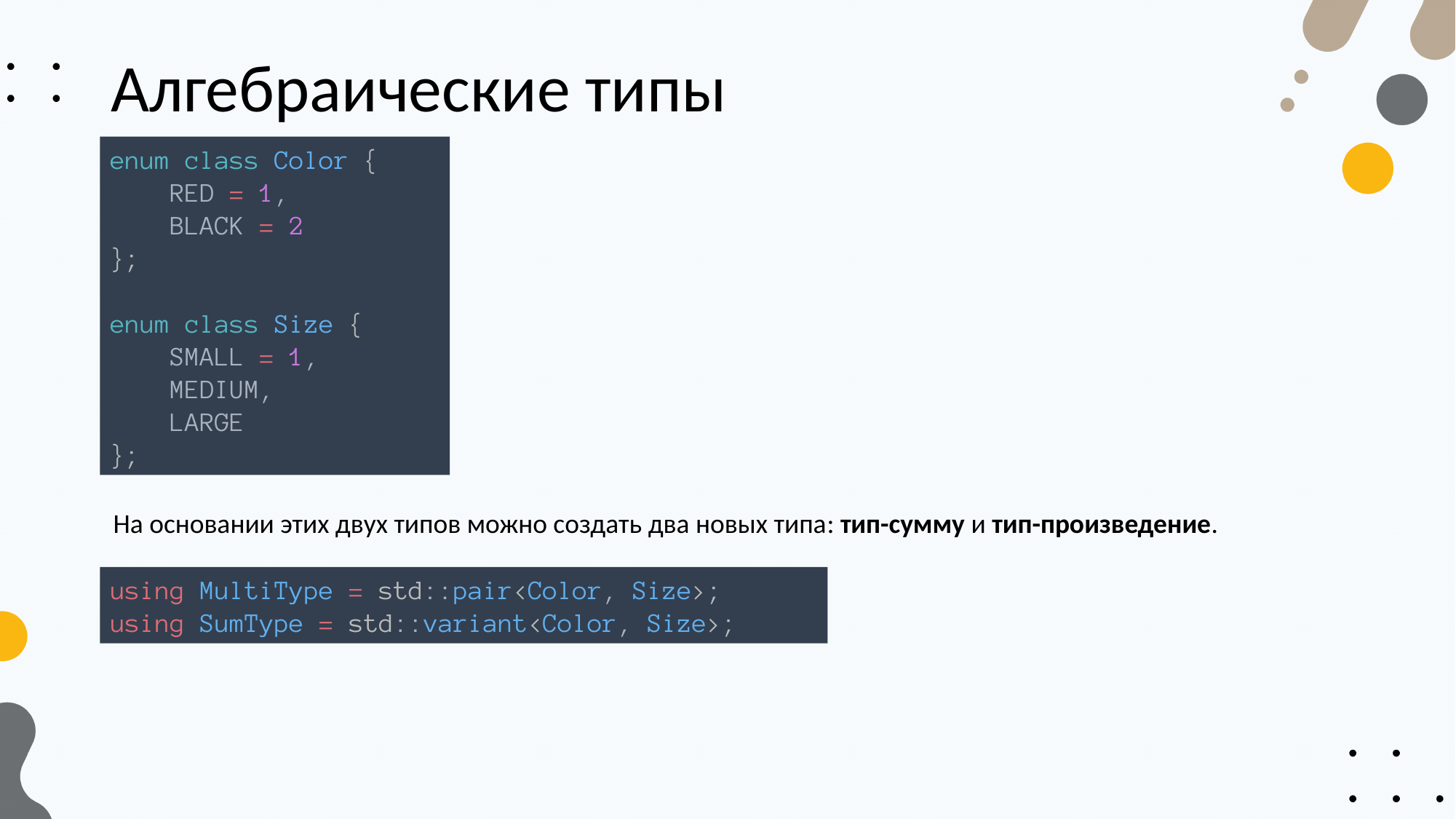

# Алгебраические типы
enum class Color {
    RED = 1,
    BLACK = 2
};
enum class Size {
    SMALL = 1,
    MEDIUM,
    LARGE
};
На основании этих двух типов можно создать два новых типа: тип-сумму и тип-произведение.
using MultiType = std::pair<Color, Size>;
using SumType = std::variant<Color, Size>;